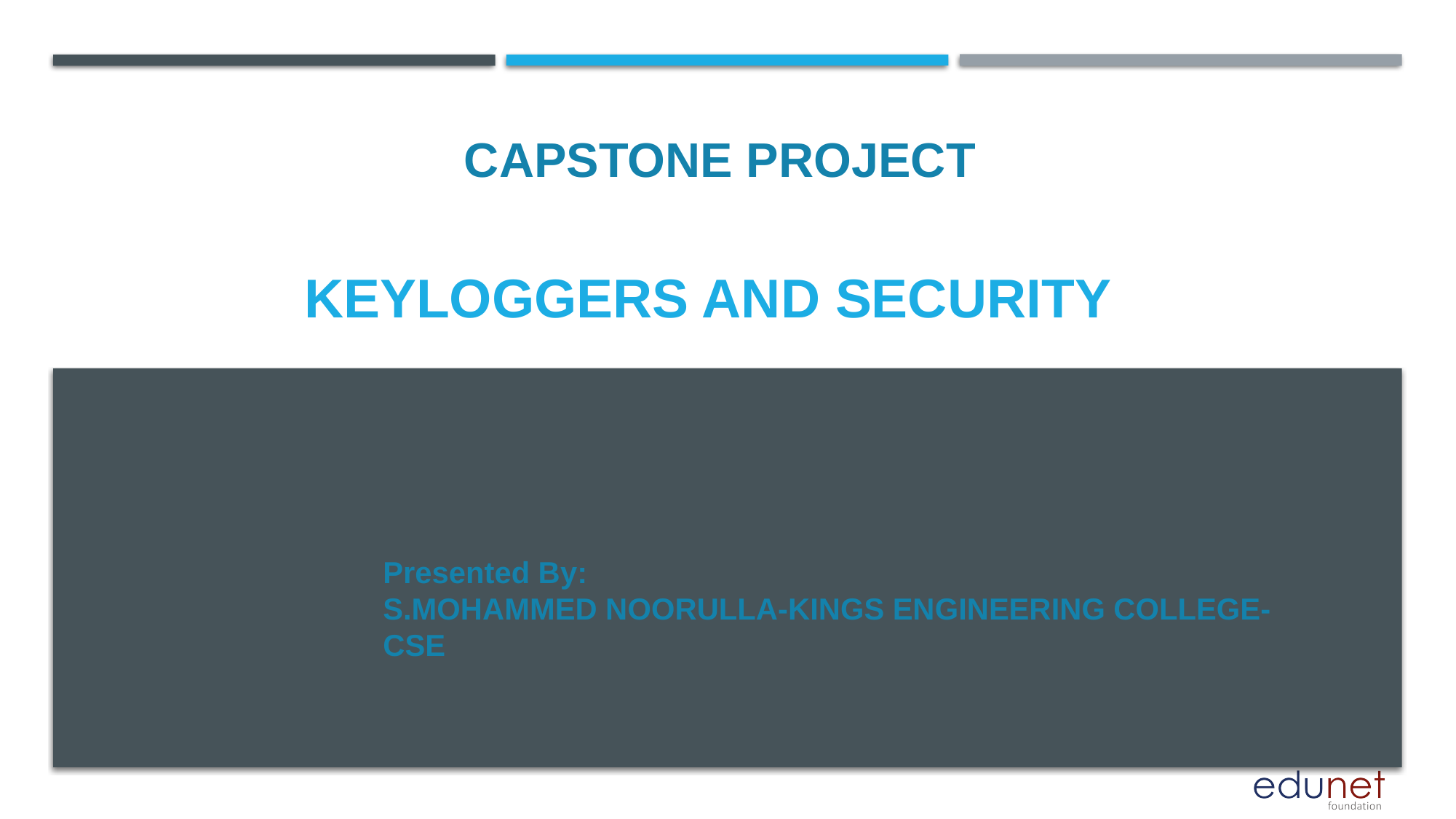

CAPSTONE PROJECT
# Keyloggers and security
Presented By:
S.MOHAMMED NOORULLA-KINGS ENGINEERING COLLEGE-CSE